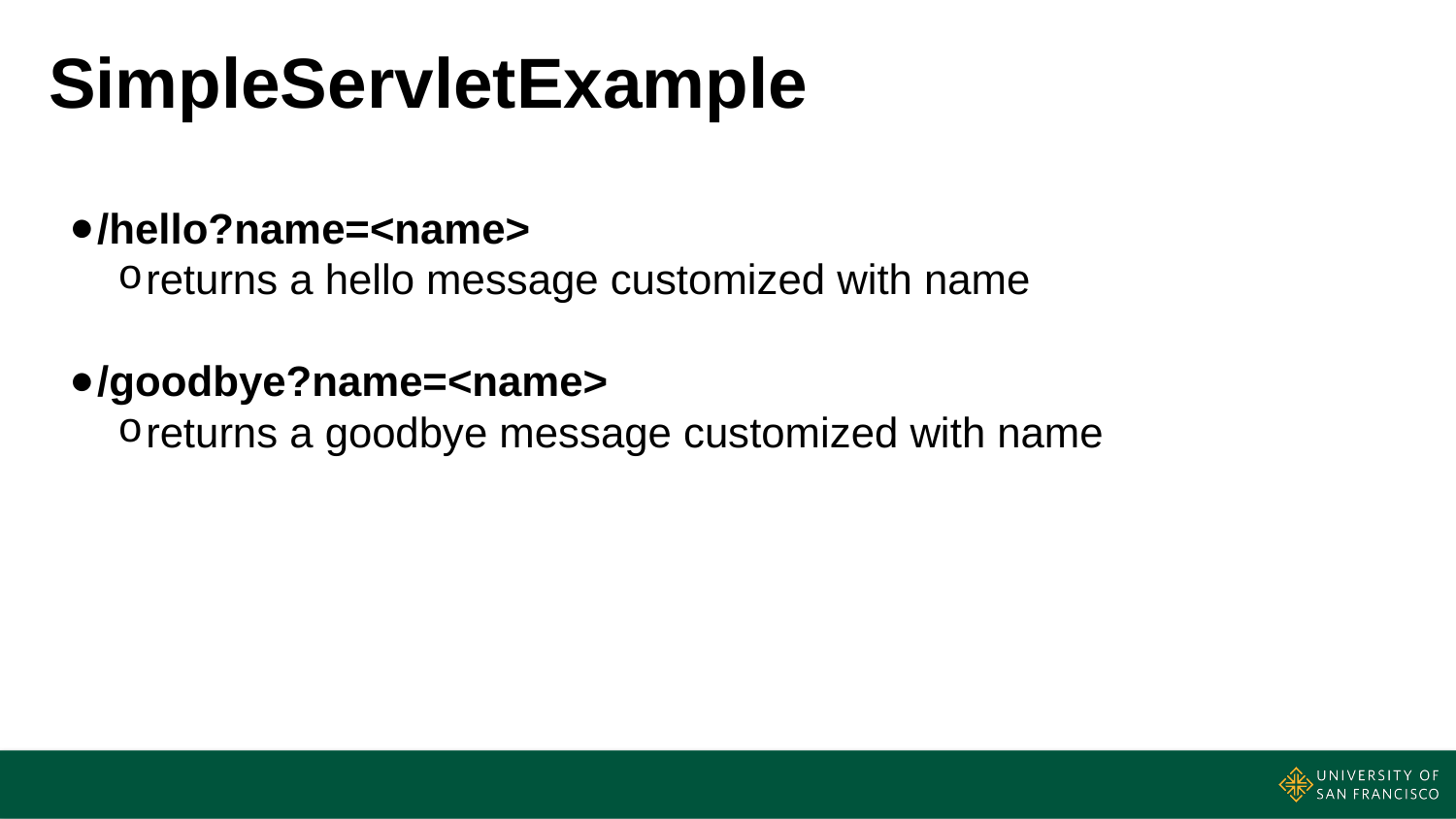

# SimpleServletExample
/hello?name=<name>
returns a hello message customized with name

/goodbye?name=<name>
returns a goodbye message customized with name